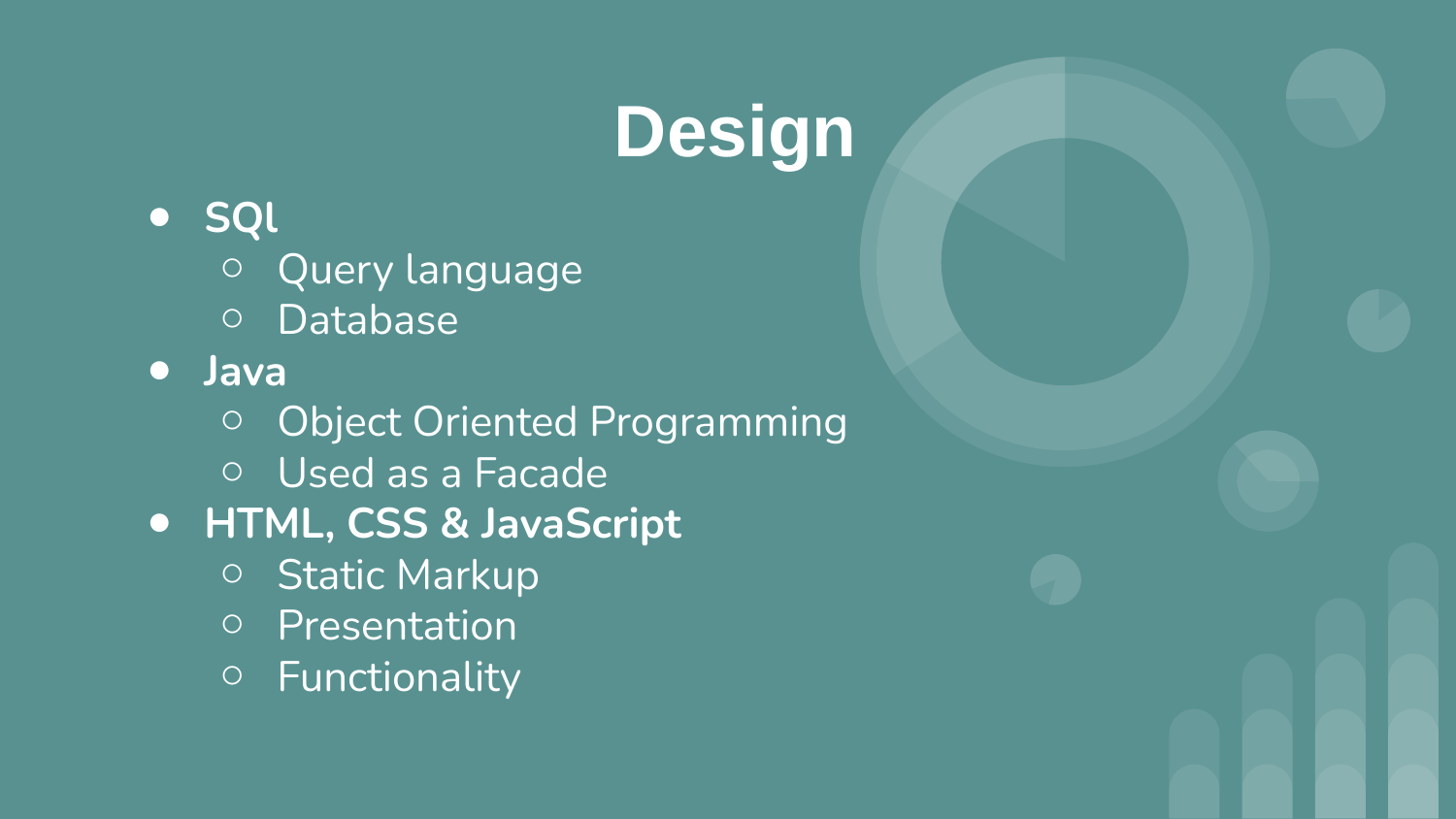

# Design
SQl
Query language
Database
Java
Object Oriented Programming
Used as a Facade
HTML, CSS & JavaScript
Static Markup
Presentation
Functionality